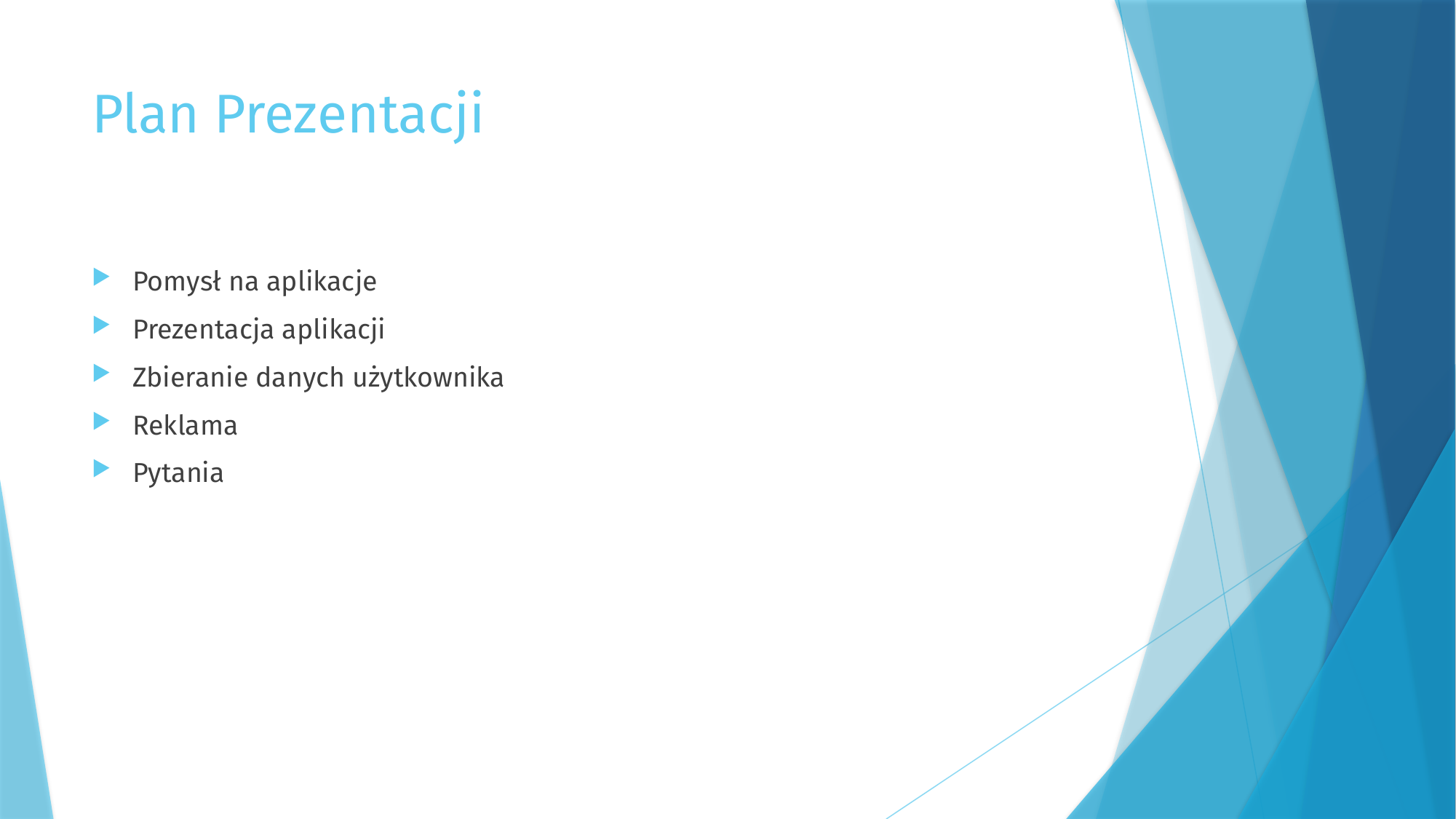

# Plan Prezentacji
Pomysł na aplikacje
Prezentacja aplikacji
Zbieranie danych użytkownika
Reklama
Pytania